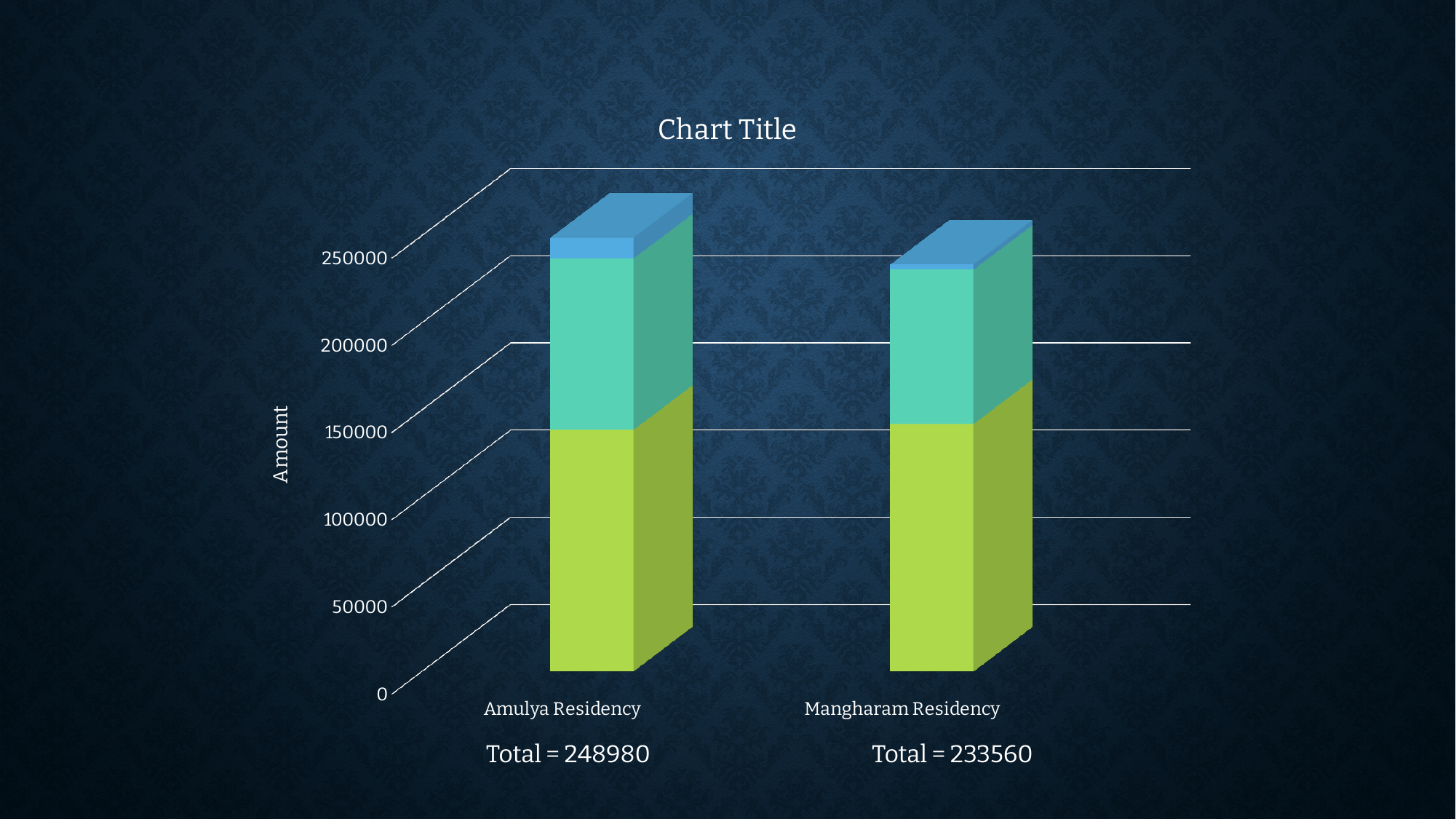

[unsupported chart]

Total = 248980
Total = 233560